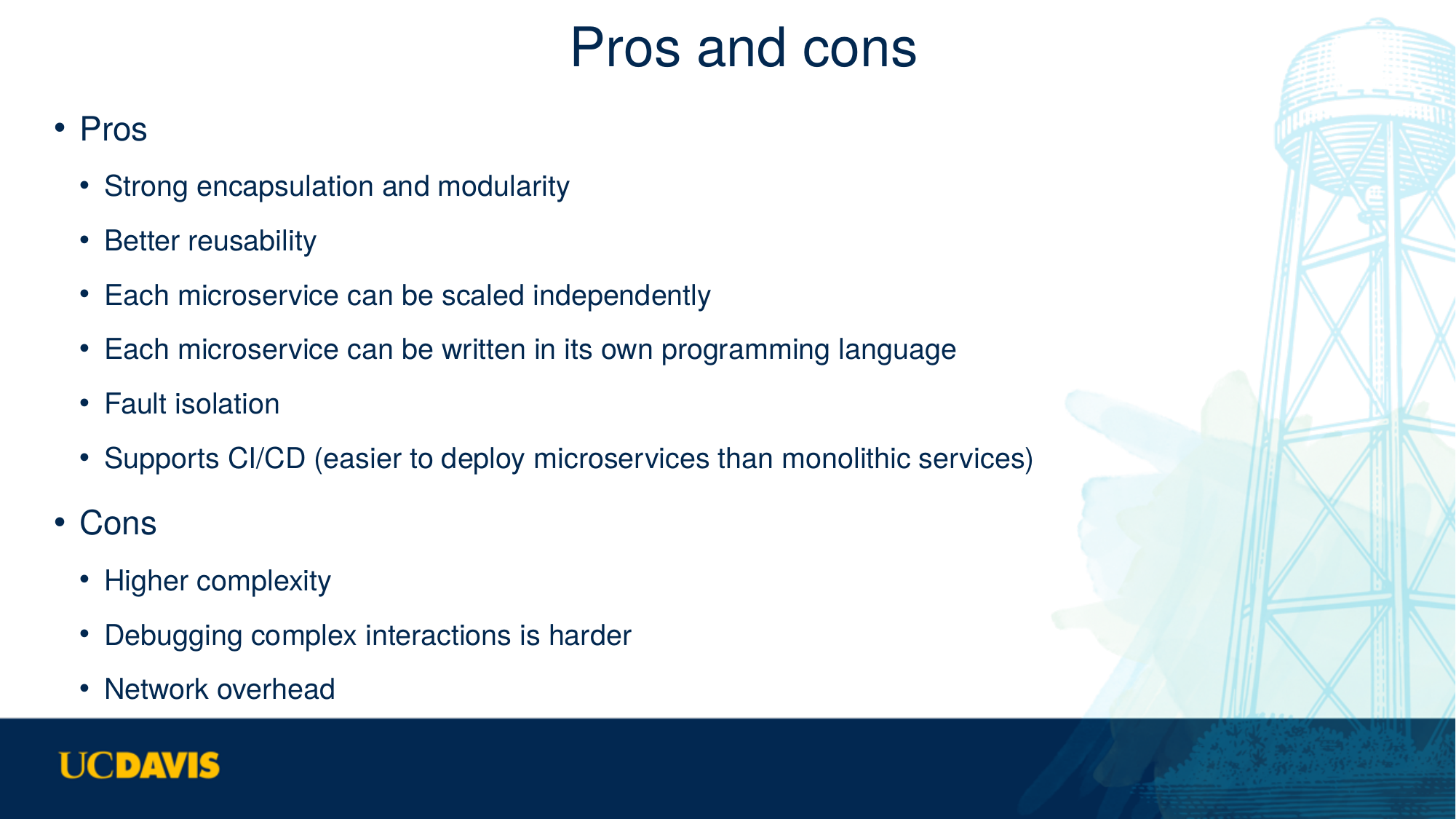

# Pros and cons
Pros
Strong encapsulation and modularity
Better reusability
Each microservice can be scaled independently
Each microservice can be written in its own programming language
Fault isolation
Supports CI/CD (easier to deploy microservices than monolithic services)
Cons
Higher complexity
Debugging complex interactions is harder
Network overhead